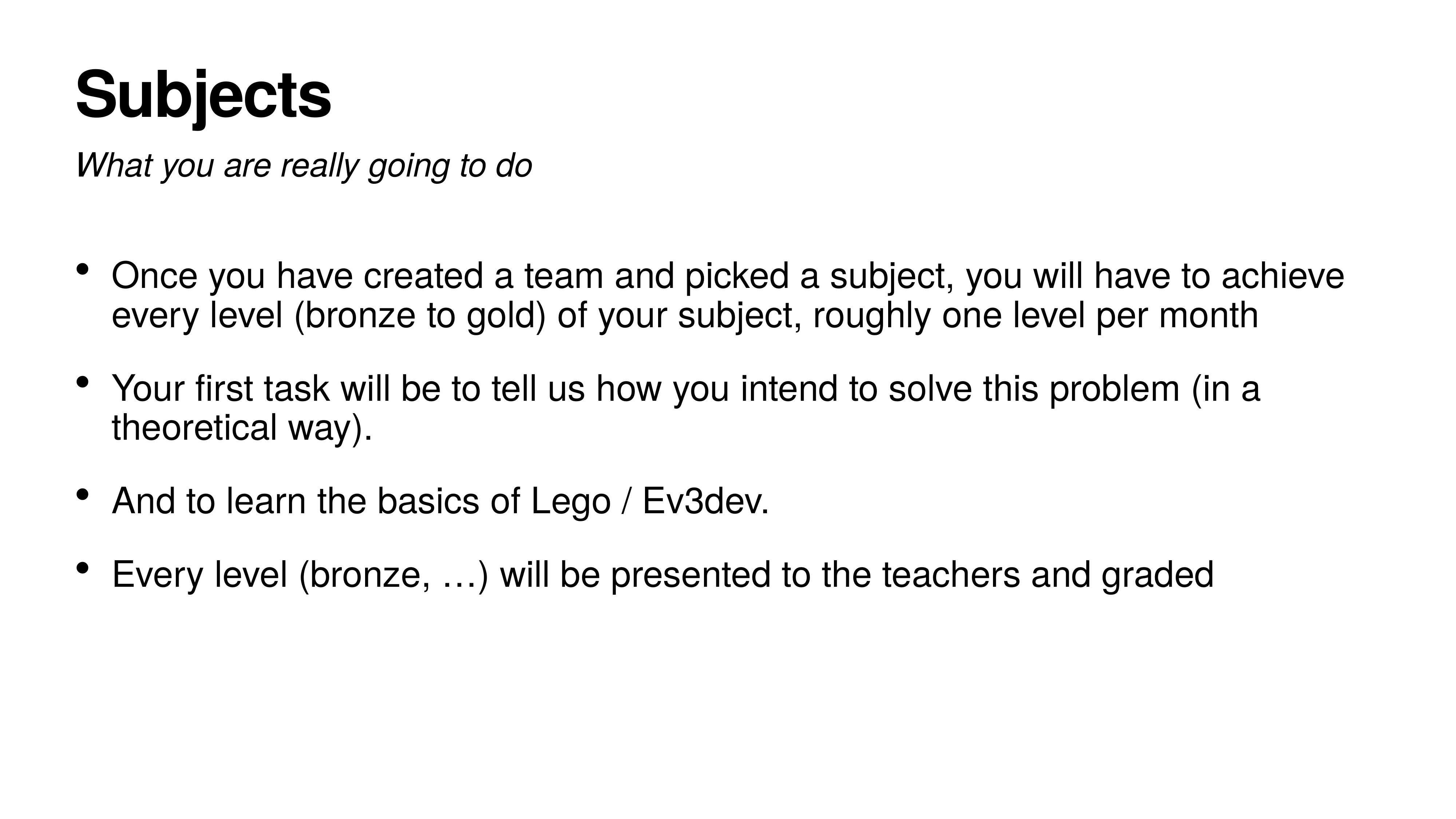

# Subjects
What you are really going to do
Once you have created a team and picked a subject, you will have to achieve every level (bronze to gold) of your subject, roughly one level per month
Your first task will be to tell us how you intend to solve this problem (in a theoretical way).
And to learn the basics of Lego / Ev3dev.
Every level (bronze, …) will be presented to the teachers and graded